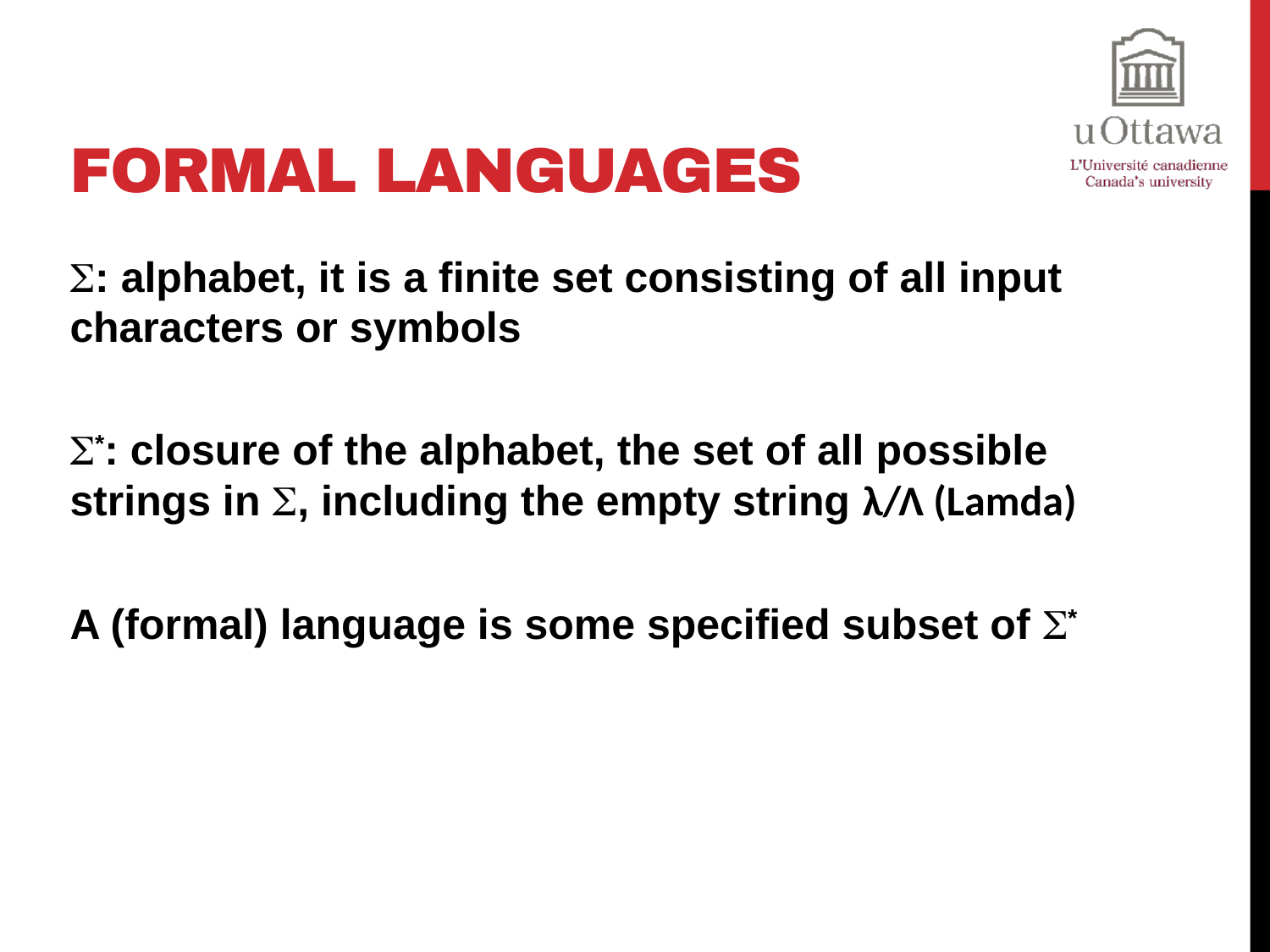

# Formal Languages
S: alphabet, it is a finite set consisting of all input characters or symbols

S*: closure of the alphabet, the set of all possible strings in S, including the empty string λ/Λ (Lamda)

A (formal) language is some specified subset of Σ*